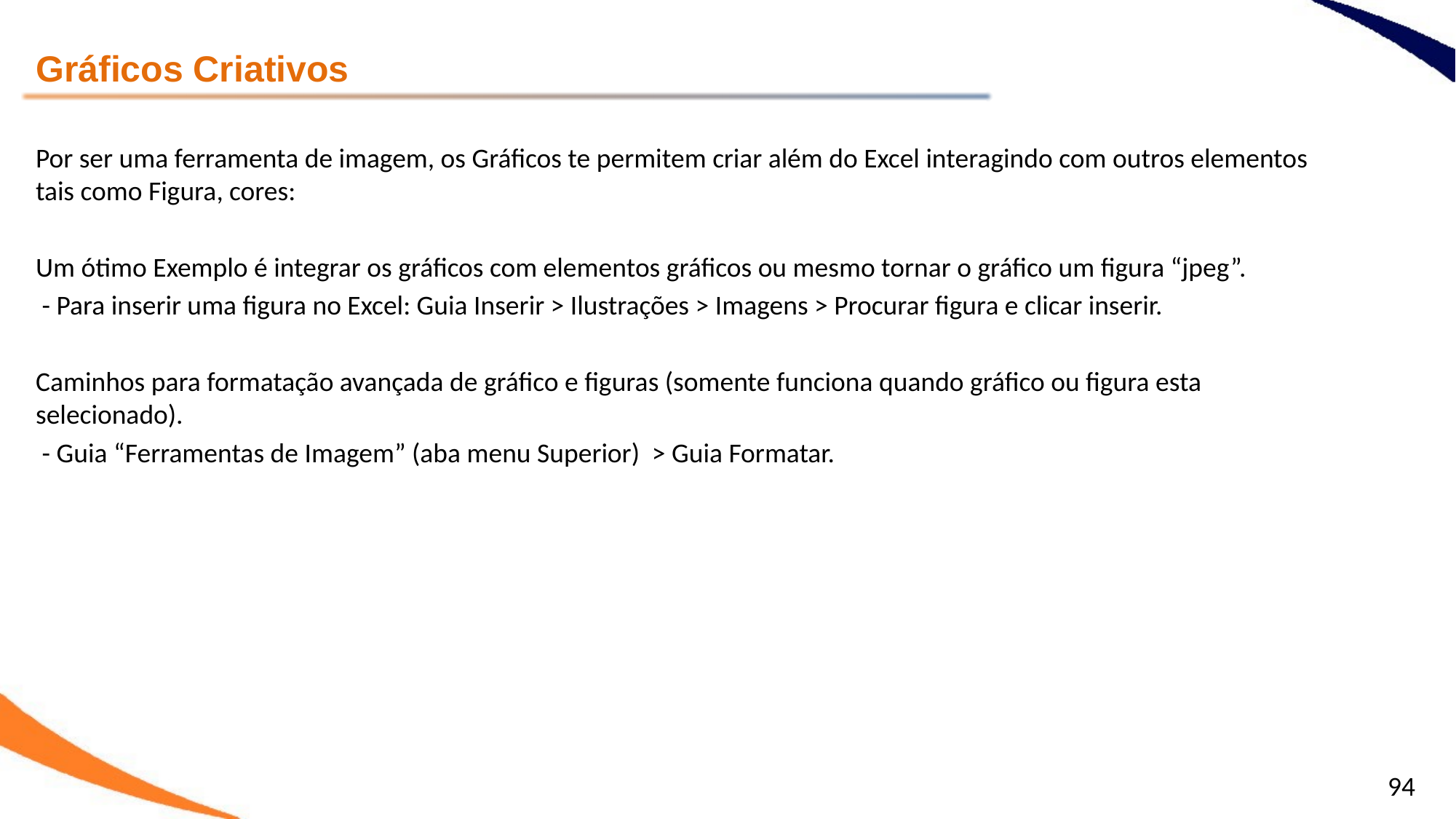

Gráficos Criativos
Por ser uma ferramenta de imagem, os Gráficos te permitem criar além do Excel interagindo com outros elementos tais como Figura, cores:

Um ótimo Exemplo é integrar os gráficos com elementos gráficos ou mesmo tornar o gráfico um figura “jpeg”.
 - Para inserir uma figura no Excel: Guia Inserir > Ilustrações > Imagens > Procurar figura e clicar inserir.

Caminhos para formatação avançada de gráfico e figuras (somente funciona quando gráfico ou figura esta selecionado).
 - Guia “Ferramentas de Imagem” (aba menu Superior)  > Guia Formatar.